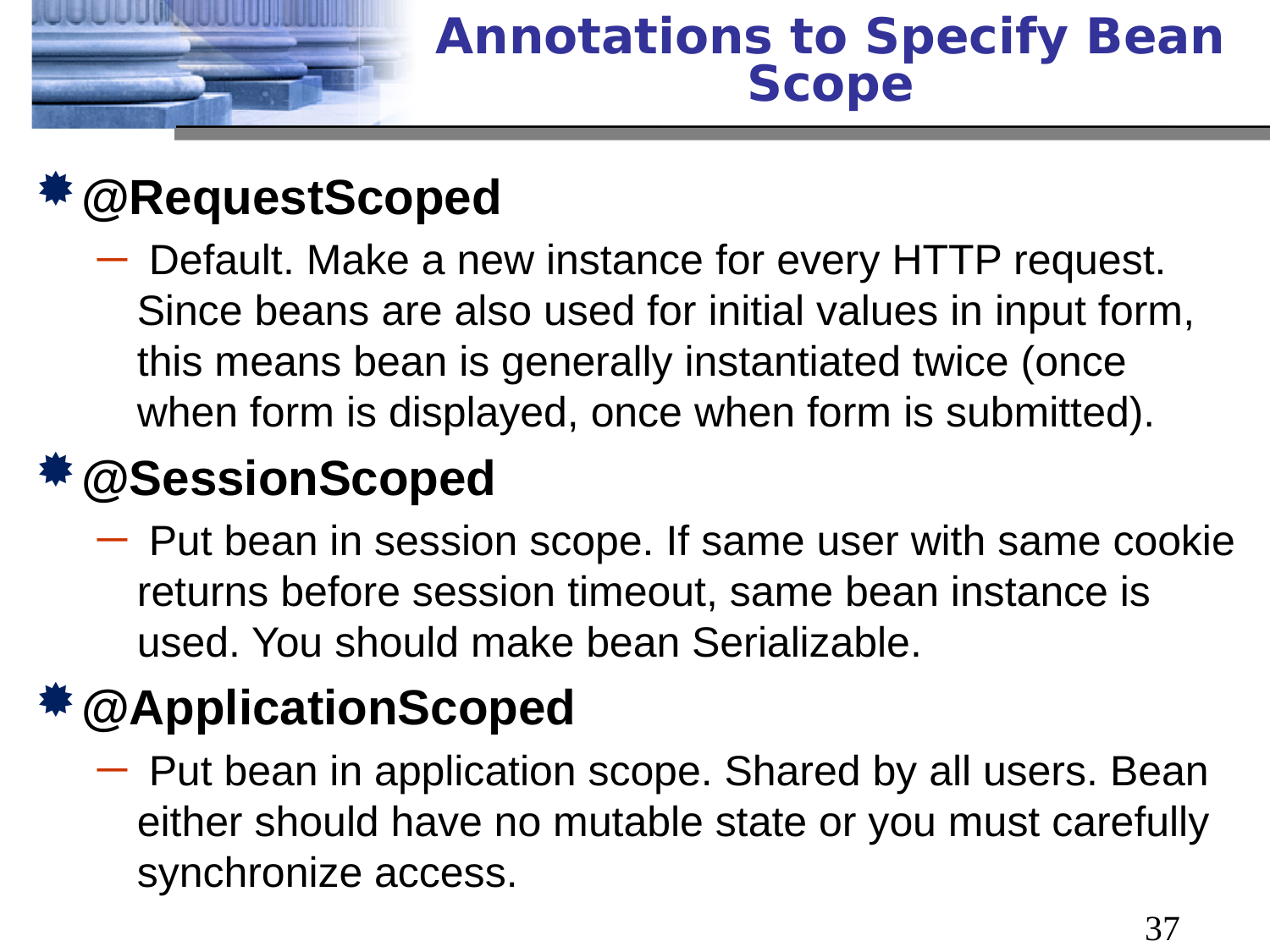

# Annotations to Specify Bean Scope
@RequestScoped
 Default. Make a new instance for every HTTP request. Since beans are also used for initial values in input form, this means bean is generally instantiated twice (once when form is displayed, once when form is submitted).
@SessionScoped
 Put bean in session scope. If same user with same cookie returns before session timeout, same bean instance is used. You should make bean Serializable.
@ApplicationScoped
 Put bean in application scope. Shared by all users. Bean either should have no mutable state or you must carefully synchronize access.